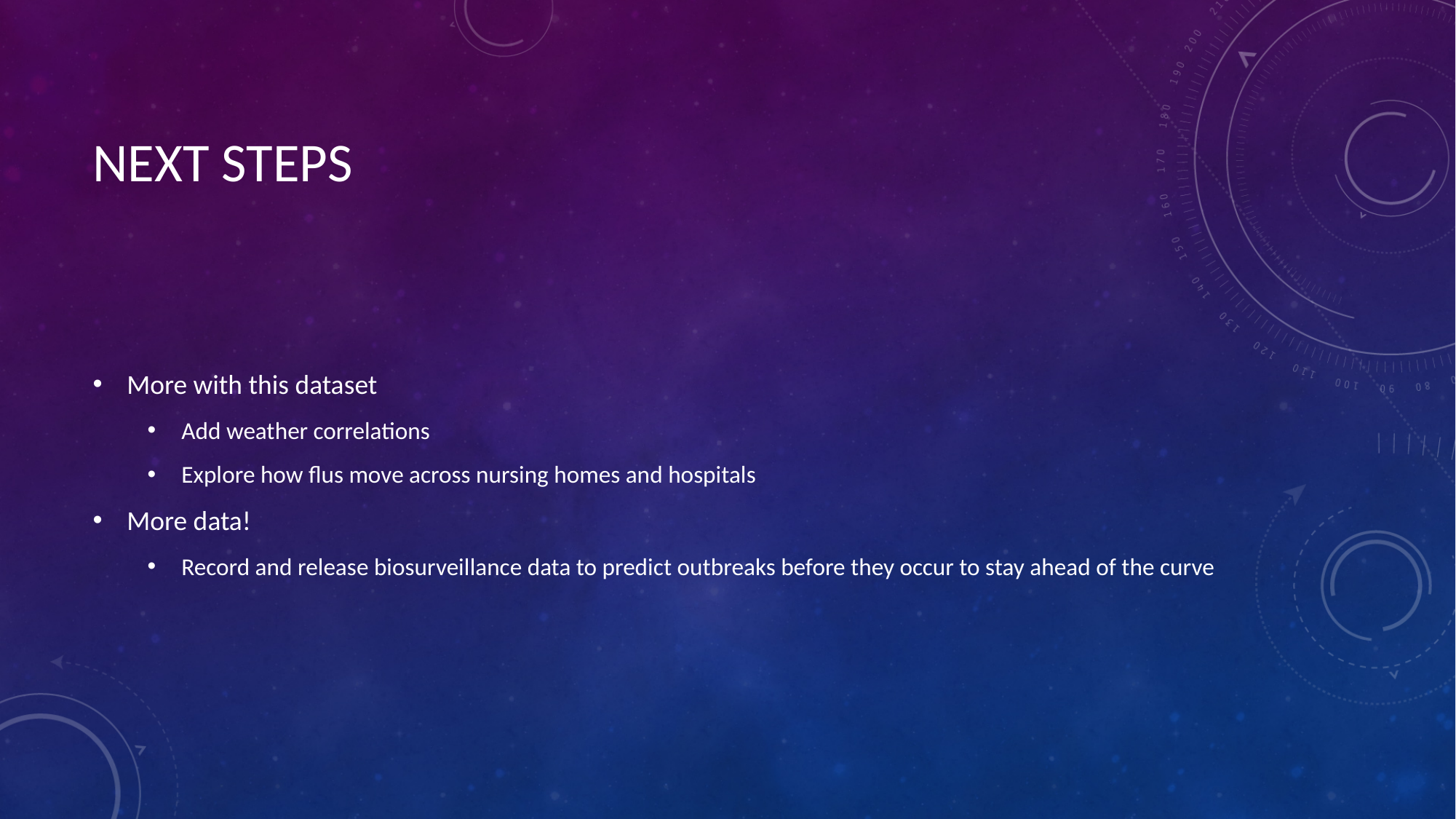

# Next Steps
More with this dataset
Add weather correlations
Explore how flus move across nursing homes and hospitals
More data!
Record and release biosurveillance data to predict outbreaks before they occur to stay ahead of the curve